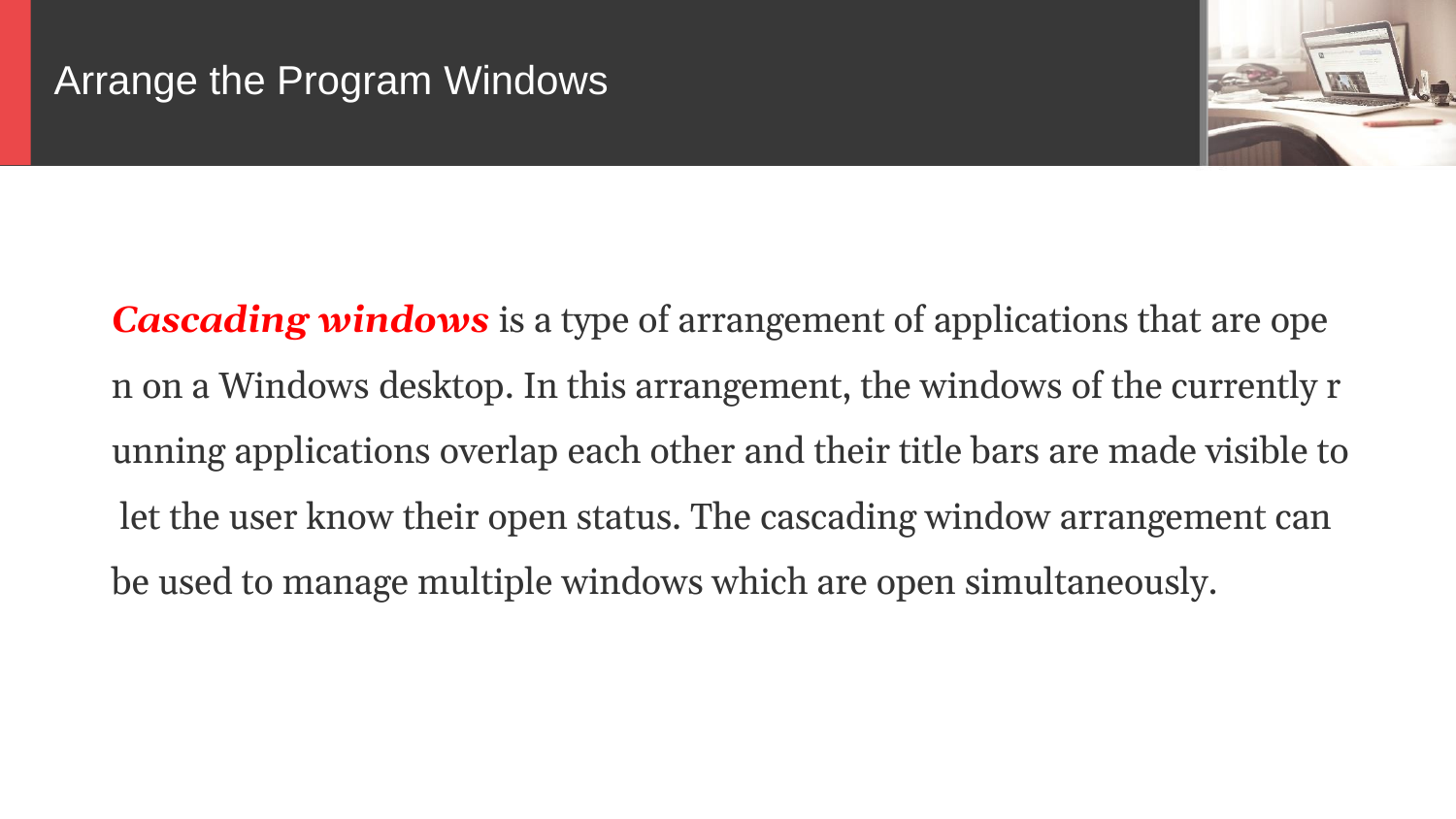

# Arrange the Program Windows
Cascading windows is a type of arrangement of applications that are ope  n on a Windows desktop. In this arrangement, the windows of the currently r  unning applications overlap each other and their title bars are made visible to  let the user know their open status. The cascading window arrangement can  be used to manage multiple windows which are open simultaneously.